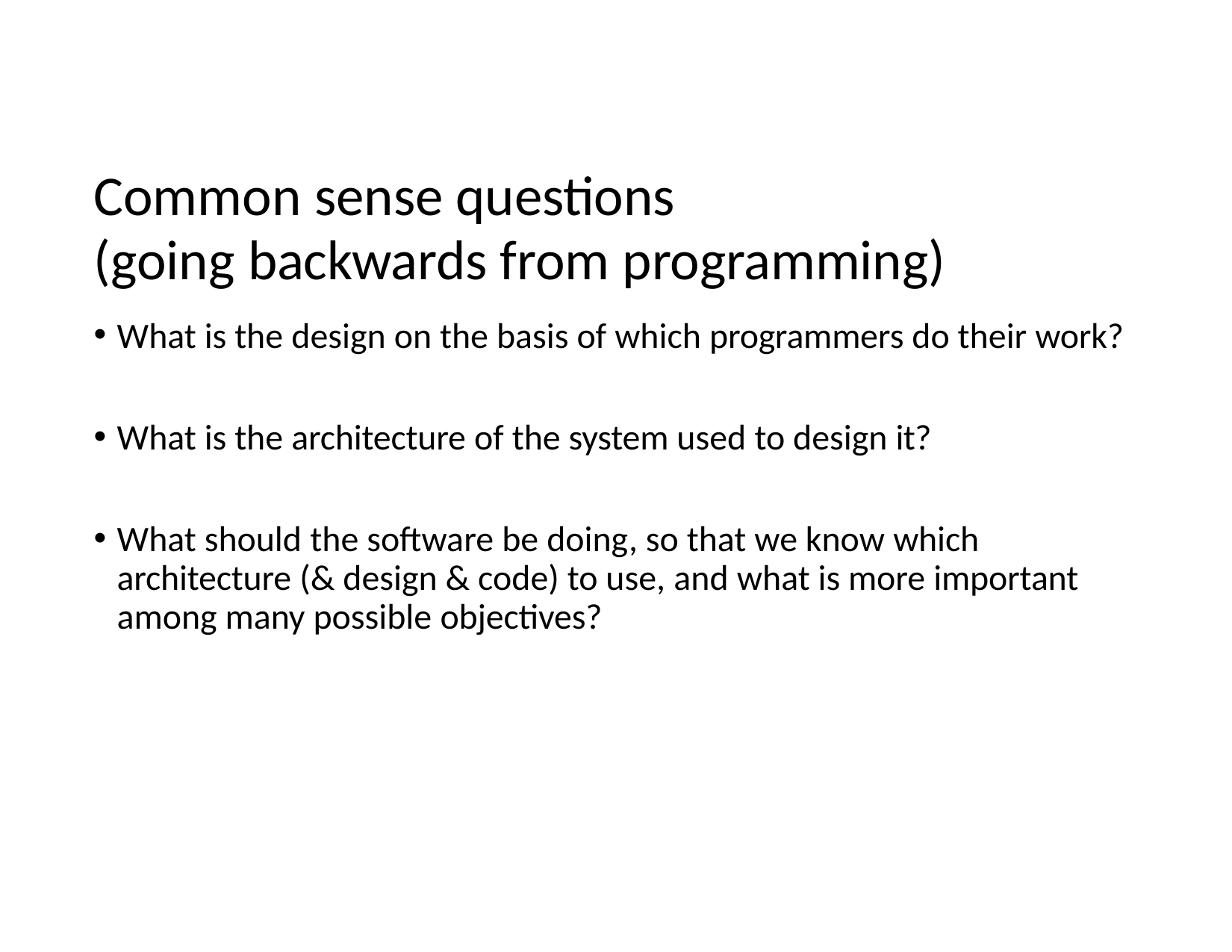

# Common sense questions
(going backwards from programming)
What is the design on the basis of which programmers do their work?

What is the architecture of the system used to design it?

What should the software be doing, so that we know which architecture (& design & code) to use, and what is more important among many possible objectives?